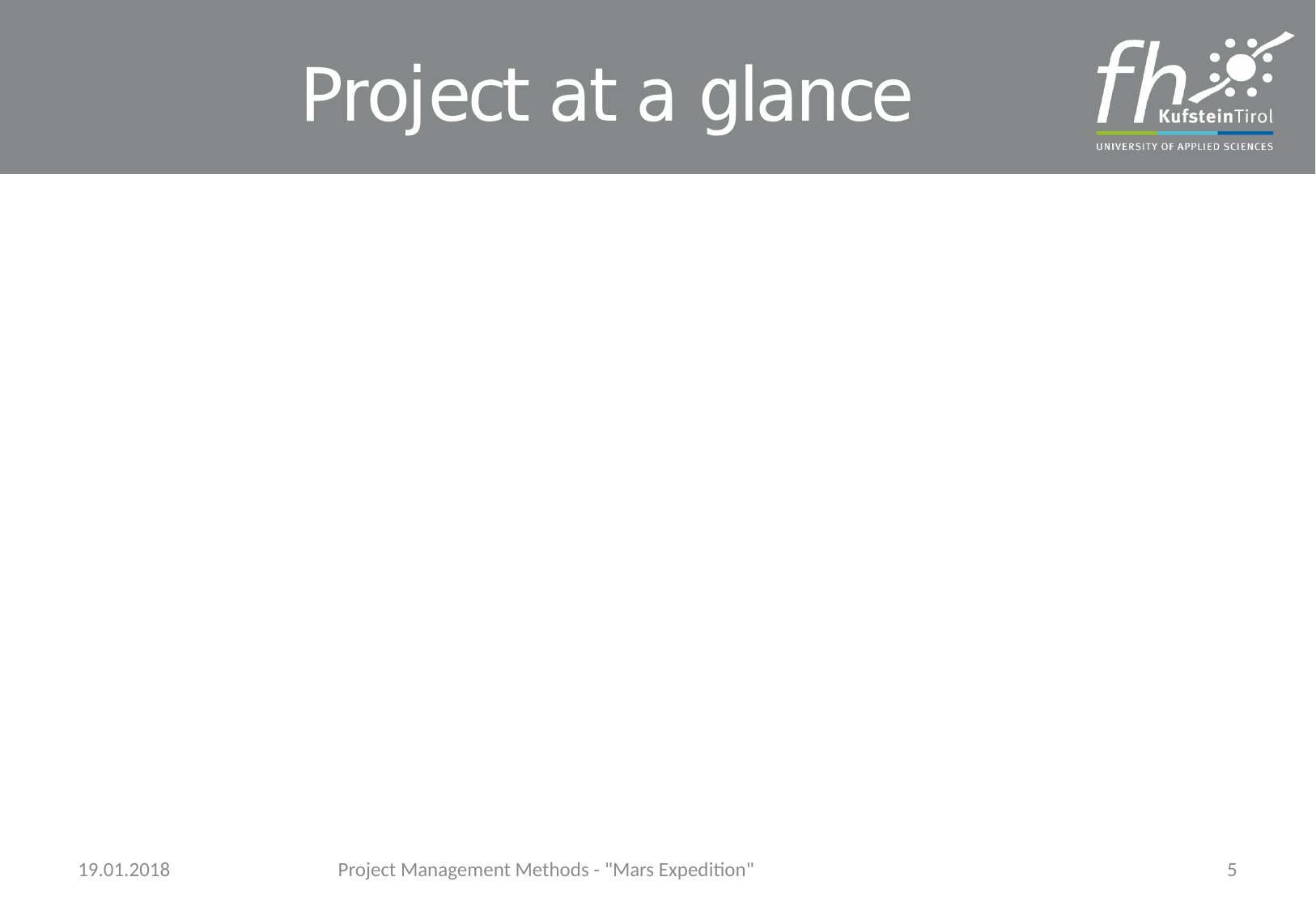

Project at a glance

19.01.2018
Project Management Methods - "Mars Expedition"
5